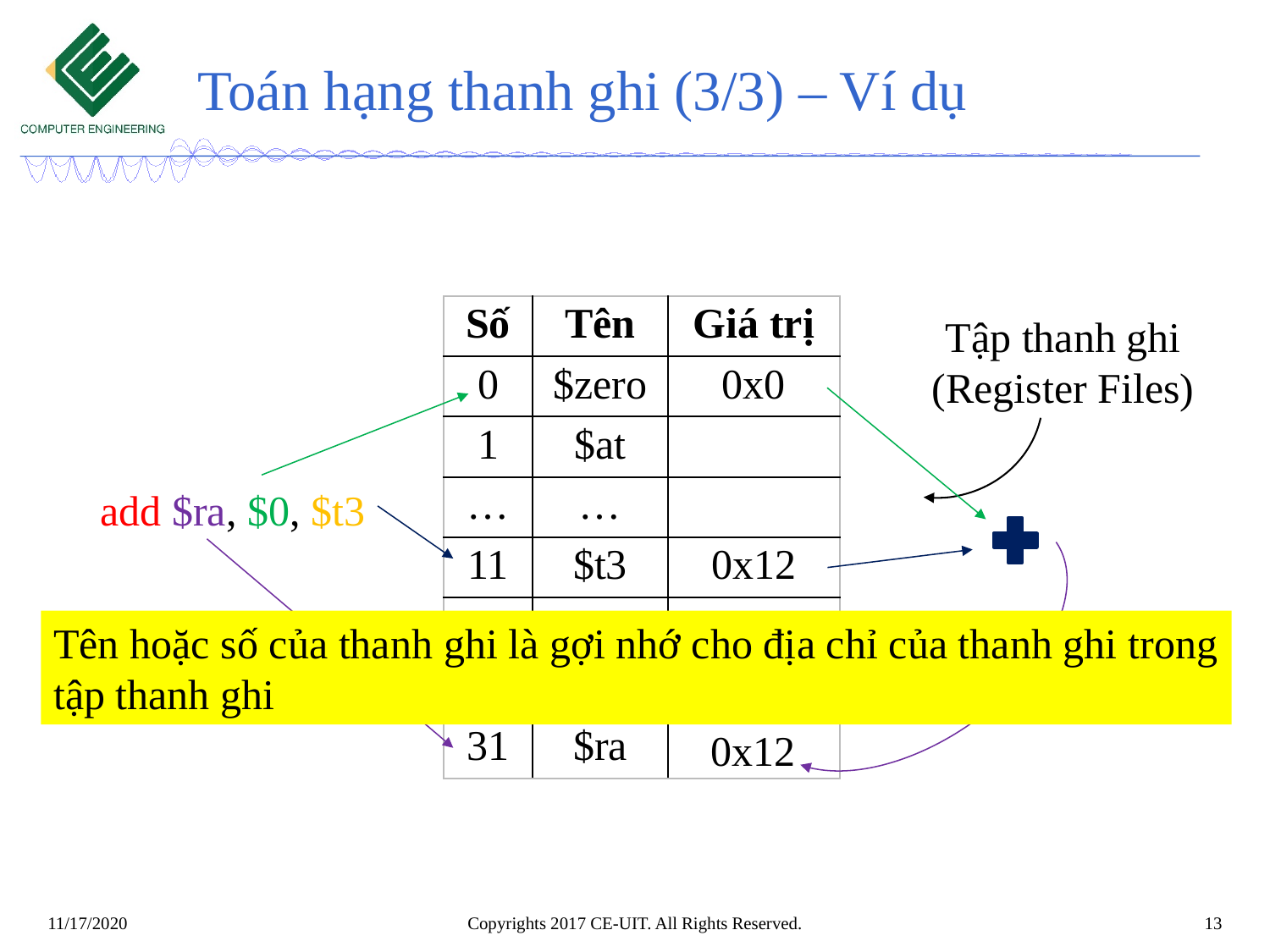

# Toán hạng thanh ghi (3/3) – Ví dụ

| Số | Tên | Giá trị |
| --- | --- | --- |
| 0 | $zero | 0x0 |
| 1 | $at |  |
| … | … |  |
| 11 | $t3 | 0x12 |
| … | … |  |
| 30 | $fp |  |
| 31 | $ra |  |
Tập thanh ghi
(Register Files)

add $ra, $0, $t3

Tên hoặc số của thanh ghi là gợi nhớ cho địa chỉ của thanh ghi trong tập thanh ghi
0x12
Copyrights 2017 CE-UIT. All Rights Reserved.
13
11/17/2020